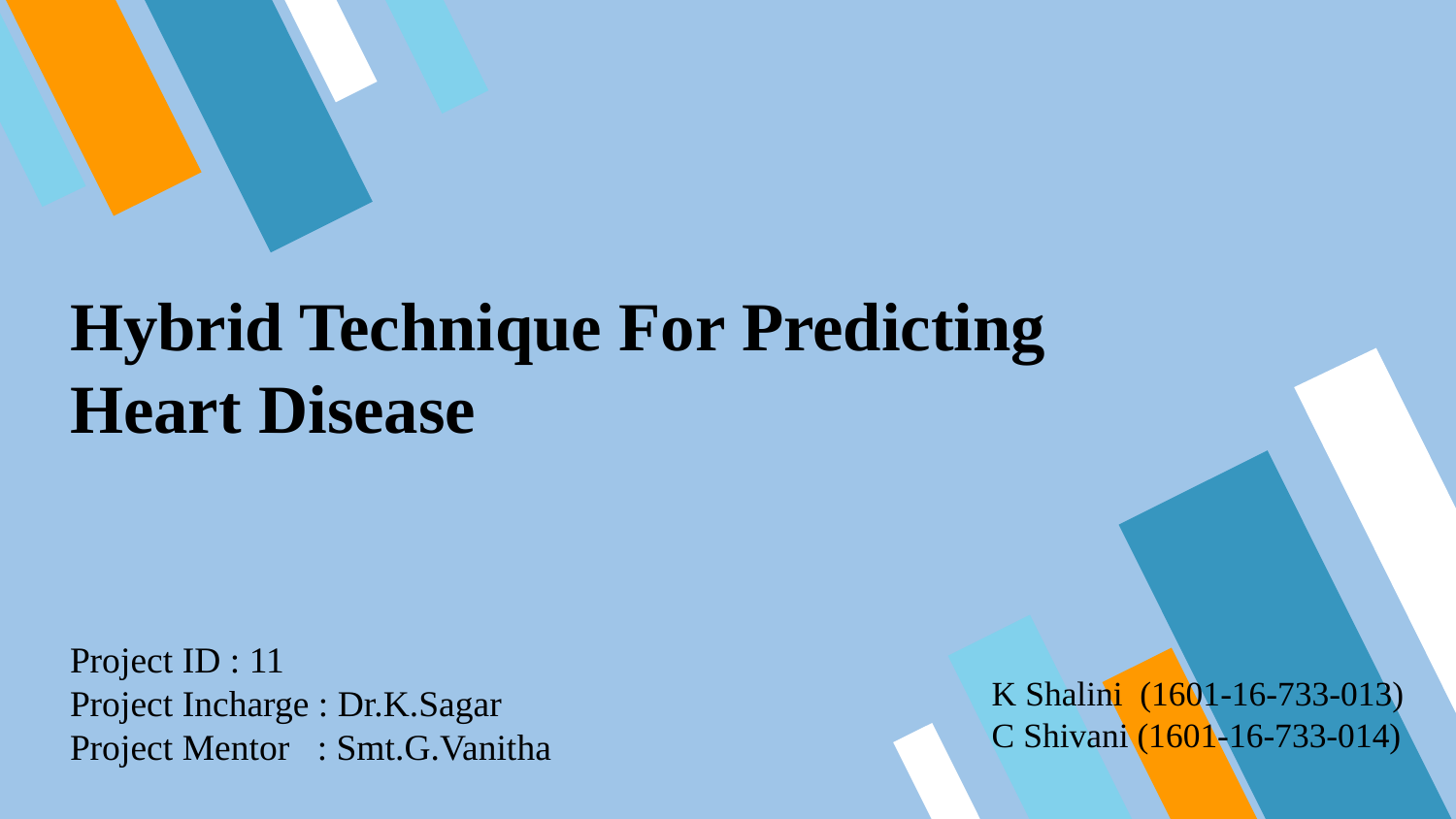

# Hybrid Technique For Predicting Heart Disease
Project ID : 11
Project Incharge : Dr.K.Sagar
Project Mentor   : Smt.G.Vanitha
K Shalini  (1601-16-733-013)
C Shivani (1601-16-733-014)